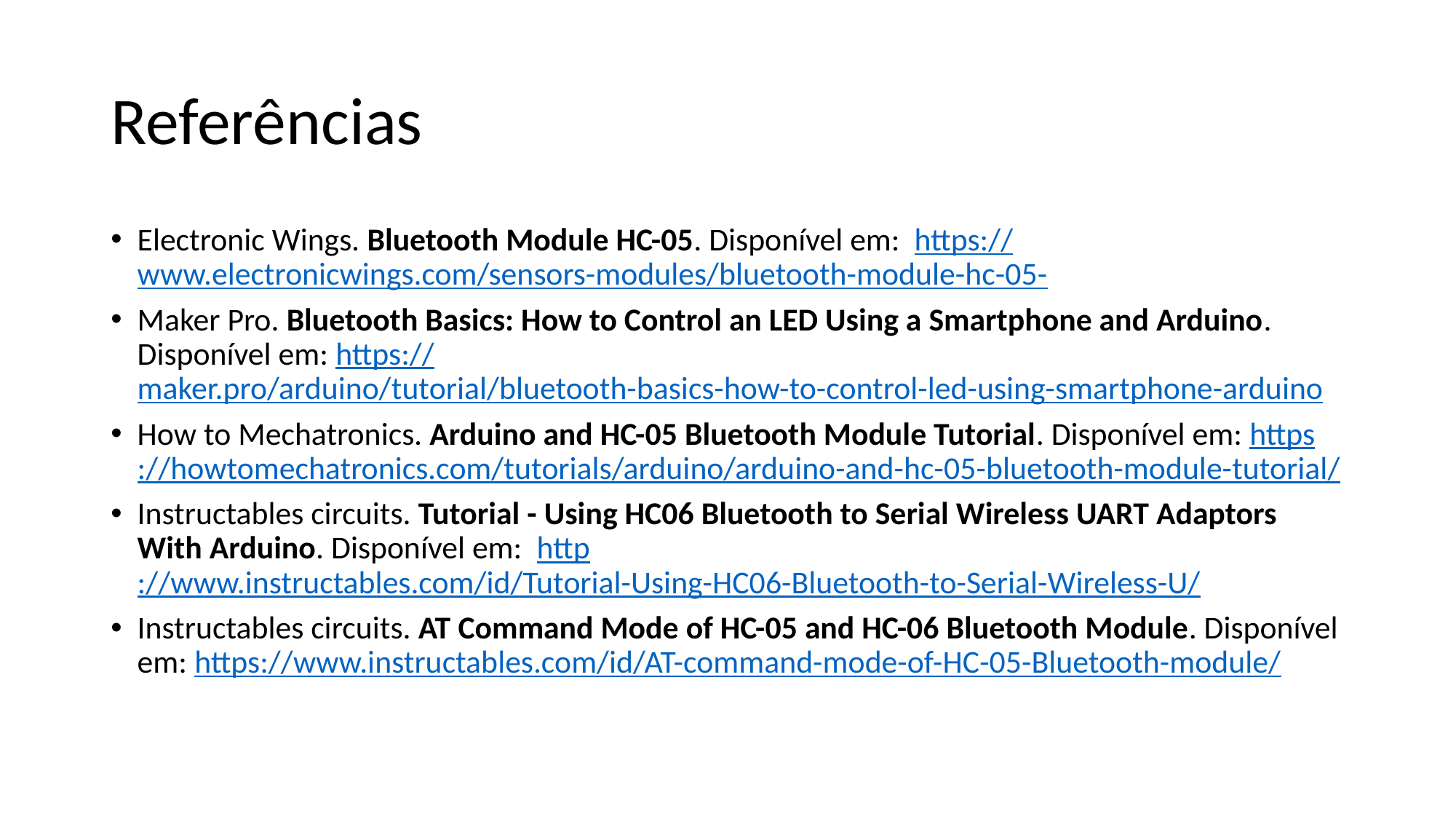

# Referências
Electronic Wings. Bluetooth Module HC-05. Disponível em:  https://www.electronicwings.com/sensors-modules/bluetooth-module-hc-05-
Maker Pro. Bluetooth Basics: How to Control an LED Using a Smartphone and Arduino. Disponível em: https://maker.pro/arduino/tutorial/bluetooth-basics-how-to-control-led-using-smartphone-arduino
How to Mechatronics. Arduino and HC-05 Bluetooth Module Tutorial. Disponível em: https://howtomechatronics.com/tutorials/arduino/arduino-and-hc-05-bluetooth-module-tutorial/
Instructables circuits. Tutorial - Using HC06 Bluetooth to Serial Wireless UART Adaptors With Arduino. Disponível em:  http://www.instructables.com/id/Tutorial-Using-HC06-Bluetooth-to-Serial-Wireless-U/
Instructables circuits. AT Command Mode of HC-05 and HC-06 Bluetooth Module. Disponível em: https://www.instructables.com/id/AT-command-mode-of-HC-05-Bluetooth-module/